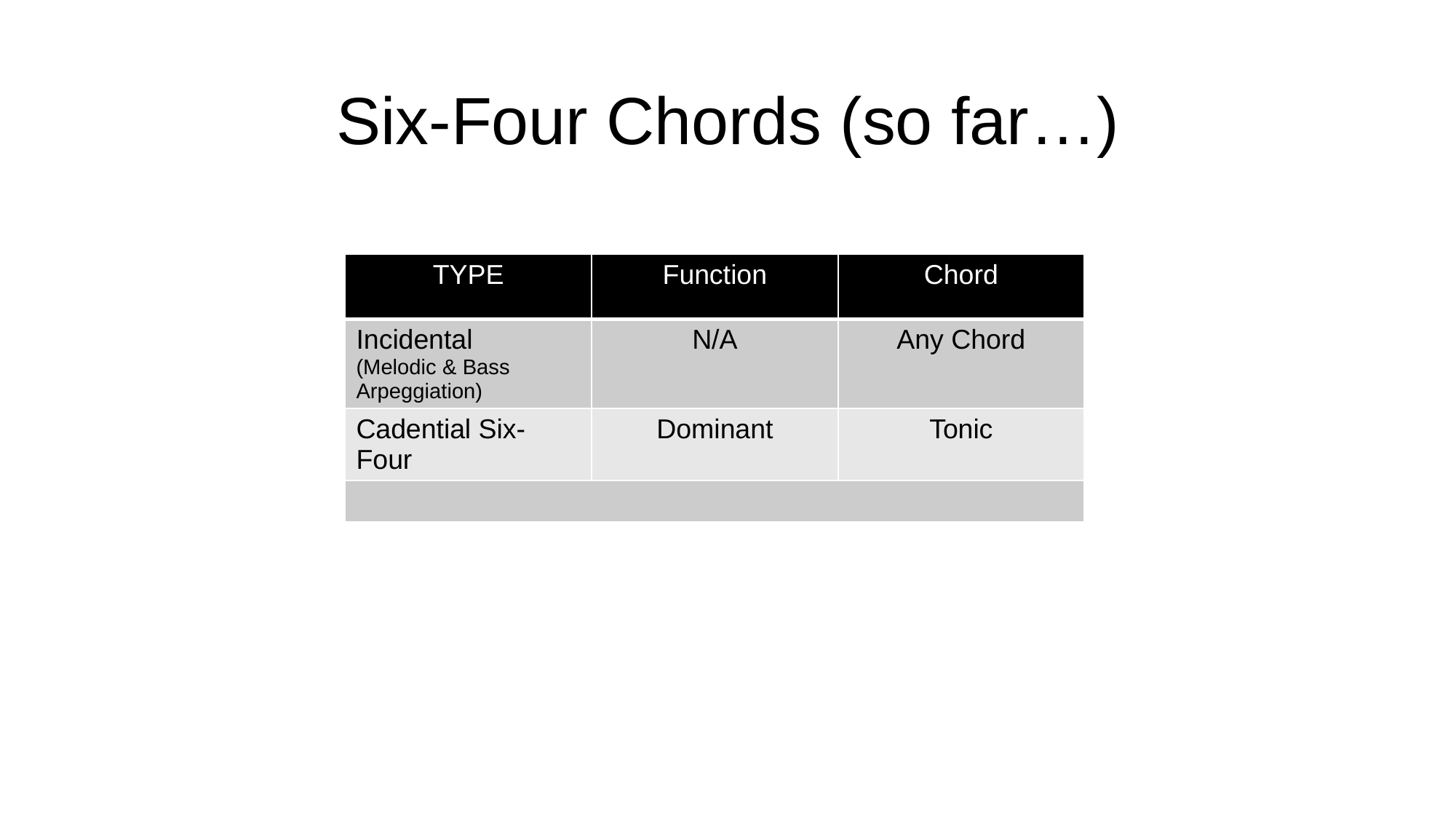

# Six-Four Chords (so far…)
| TYPE | Function | Chord |
| --- | --- | --- |
| Incidental (Melodic & Bass Arpeggiation) | N/A | Any Chord |
| Cadential Six-Four | Dominant | Tonic |
|  |  |  |